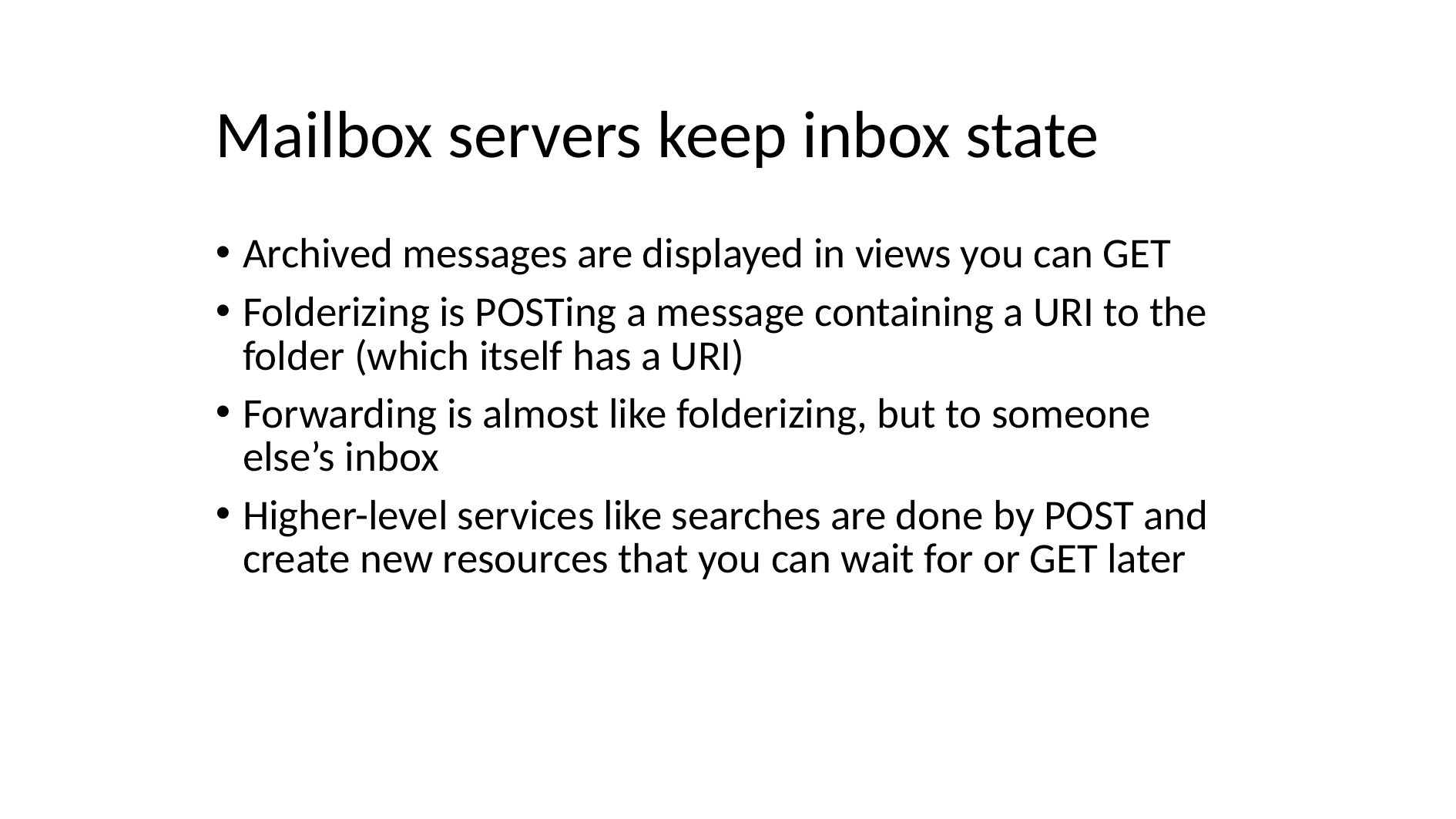

# Mailbox servers keep inbox state
Archived messages are displayed in views you can GET
Folderizing is POSTing a message containing a URI to the folder (which itself has a URI)
Forwarding is almost like folderizing, but to someone else’s inbox
Higher-level services like searches are done by POST and create new resources that you can wait for or GET later